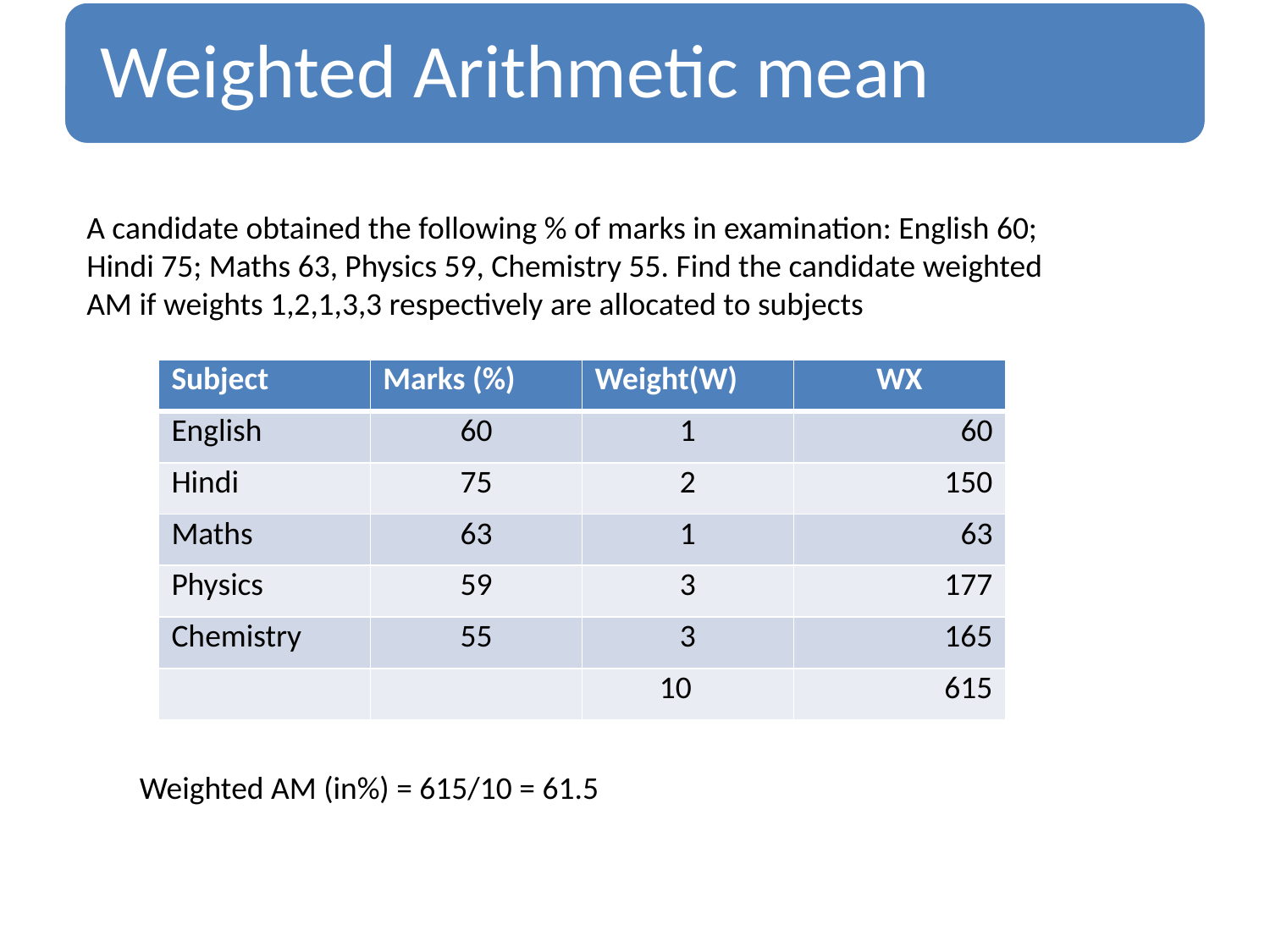

Weighted Arithmetic mean
A candidate obtained the following % of marks in examination: English 60; Hindi 75; Maths 63, Physics 59, Chemistry 55. Find the candidate weighted AM if weights 1,2,1,3,3 respectively are allocated to subjects
| Subject | Marks (%) | Weight(W) | WX |
| --- | --- | --- | --- |
| English | 60 | 1 | 60 |
| Hindi | 75 | 2 | 150 |
| Maths | 63 | 1 | 63 |
| Physics | 59 | 3 | 177 |
| Chemistry | 55 | 3 | 165 |
|  |  | 10 | 615 |
Weighted AM (in%) = 615/10 = 61.5